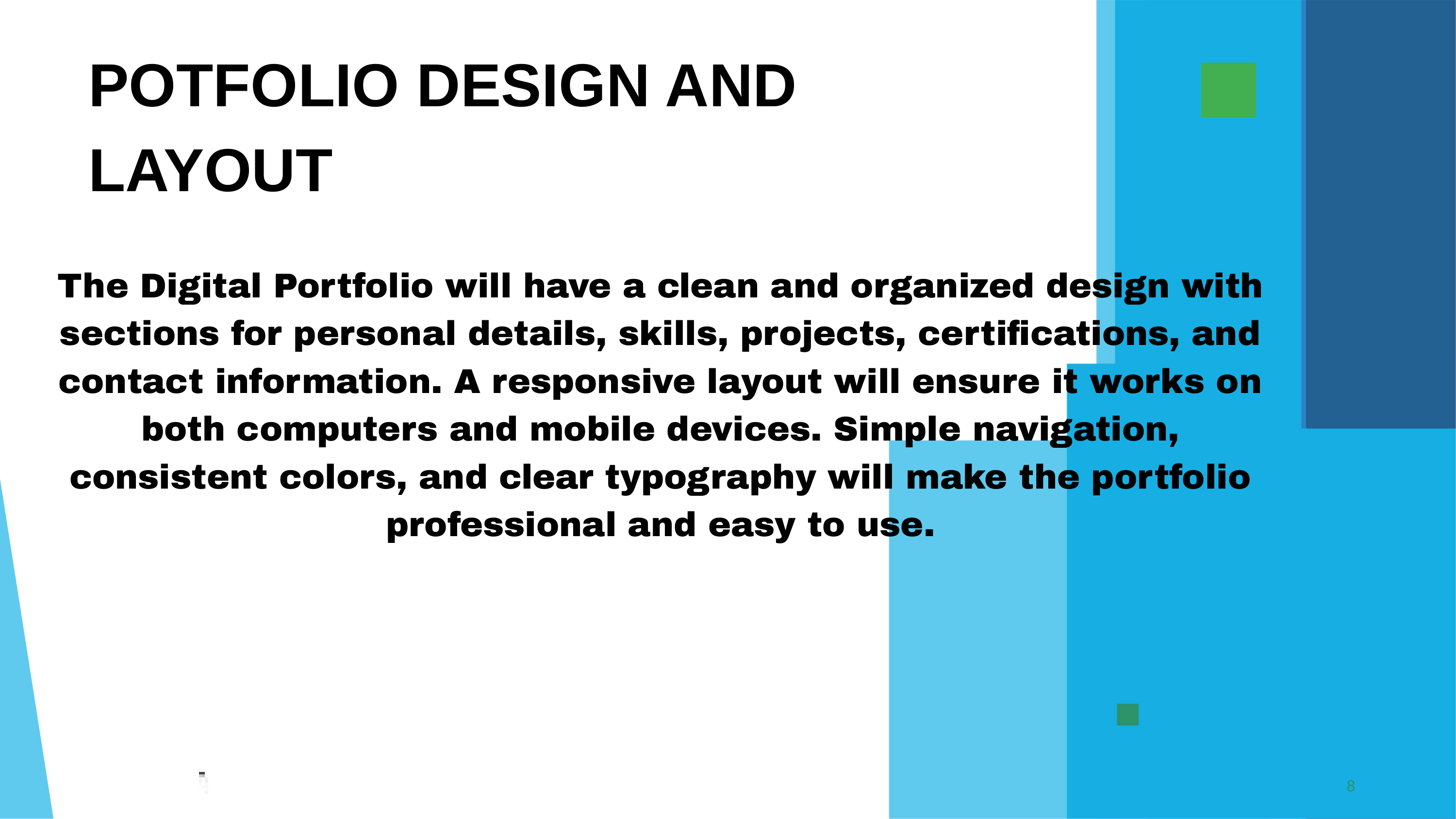

POTFOLIO DESIGN AND LAYOUT

The Digital Portfolio will have a clean and organized design with sections for personal details, skills, projects, certifications, and contact information. A responsive layout will ensure it works on both computers and mobile devices. Simple navigation, consistent colors, and clear typography will make the portfolio professional and easy to use.

8